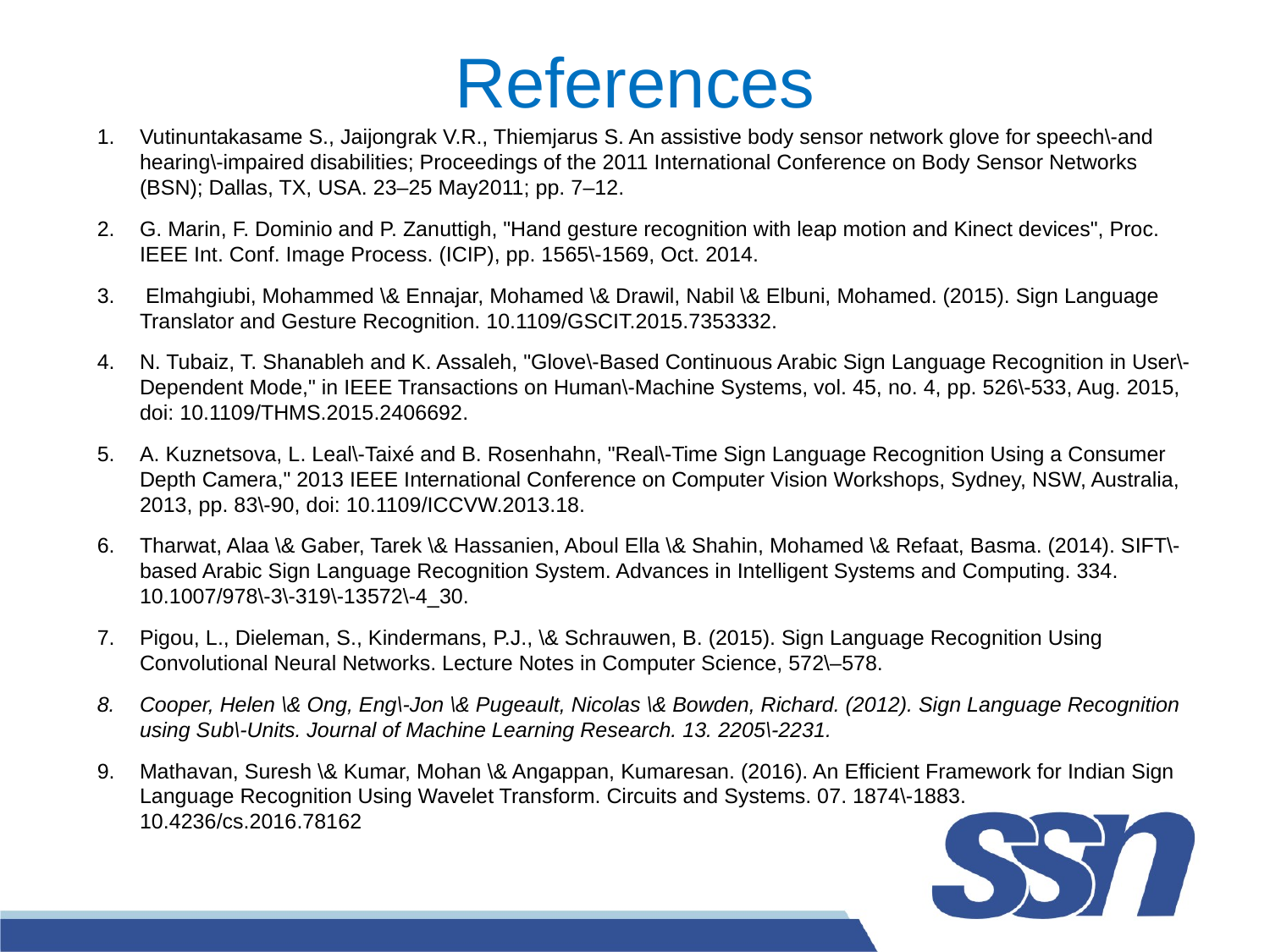

# References
Vutinuntakasame S., Jaijongrak V.R., Thiemjarus S. An assistive body sensor network glove for speech\-and hearing\-impaired disabilities; Proceedings of the 2011 International Conference on Body Sensor Networks (BSN); Dallas, TX, USA. 23–25 May2011; pp. 7–12.
G. Marin, F. Dominio and P. Zanuttigh, "Hand gesture recognition with leap motion and Kinect devices", Proc. IEEE Int. Conf. Image Process. (ICIP), pp. 1565\-1569, Oct. 2014.
 Elmahgiubi, Mohammed \& Ennajar, Mohamed \& Drawil, Nabil \& Elbuni, Mohamed. (2015). Sign Language Translator and Gesture Recognition. 10.1109/GSCIT.2015.7353332.
N. Tubaiz, T. Shanableh and K. Assaleh, "Glove\-Based Continuous Arabic Sign Language Recognition in User\-Dependent Mode," in IEEE Transactions on Human\-Machine Systems, vol. 45, no. 4, pp. 526\-533, Aug. 2015, doi: 10.1109/THMS.2015.2406692.
A. Kuznetsova, L. Leal\-Taixé and B. Rosenhahn, "Real\-Time Sign Language Recognition Using a Consumer Depth Camera," 2013 IEEE International Conference on Computer Vision Workshops, Sydney, NSW, Australia, 2013, pp. 83\-90, doi: 10.1109/ICCVW.2013.18.
Tharwat, Alaa \& Gaber, Tarek \& Hassanien, Aboul Ella \& Shahin, Mohamed \& Refaat, Basma. (2014). SIFT\-based Arabic Sign Language Recognition System. Advances in Intelligent Systems and Computing. 334. 10.1007/978\-3\-319\-13572\-4_30.
Pigou, L., Dieleman, S., Kindermans, P.J., \& Schrauwen, B. (2015). Sign Language Recognition Using Convolutional Neural Networks. Lecture Notes in Computer Science, 572\–578.
Cooper, Helen \& Ong, Eng\-Jon \& Pugeault, Nicolas \& Bowden, Richard. (2012). Sign Language Recognition using Sub\-Units. Journal of Machine Learning Research. 13. 2205\-2231.
Mathavan, Suresh \& Kumar, Mohan \& Angappan, Kumaresan. (2016). An Efficient Framework for Indian Sign Language Recognition Using Wavelet Transform. Circuits and Systems. 07. 1874\-1883. 10.4236/cs.2016.78162